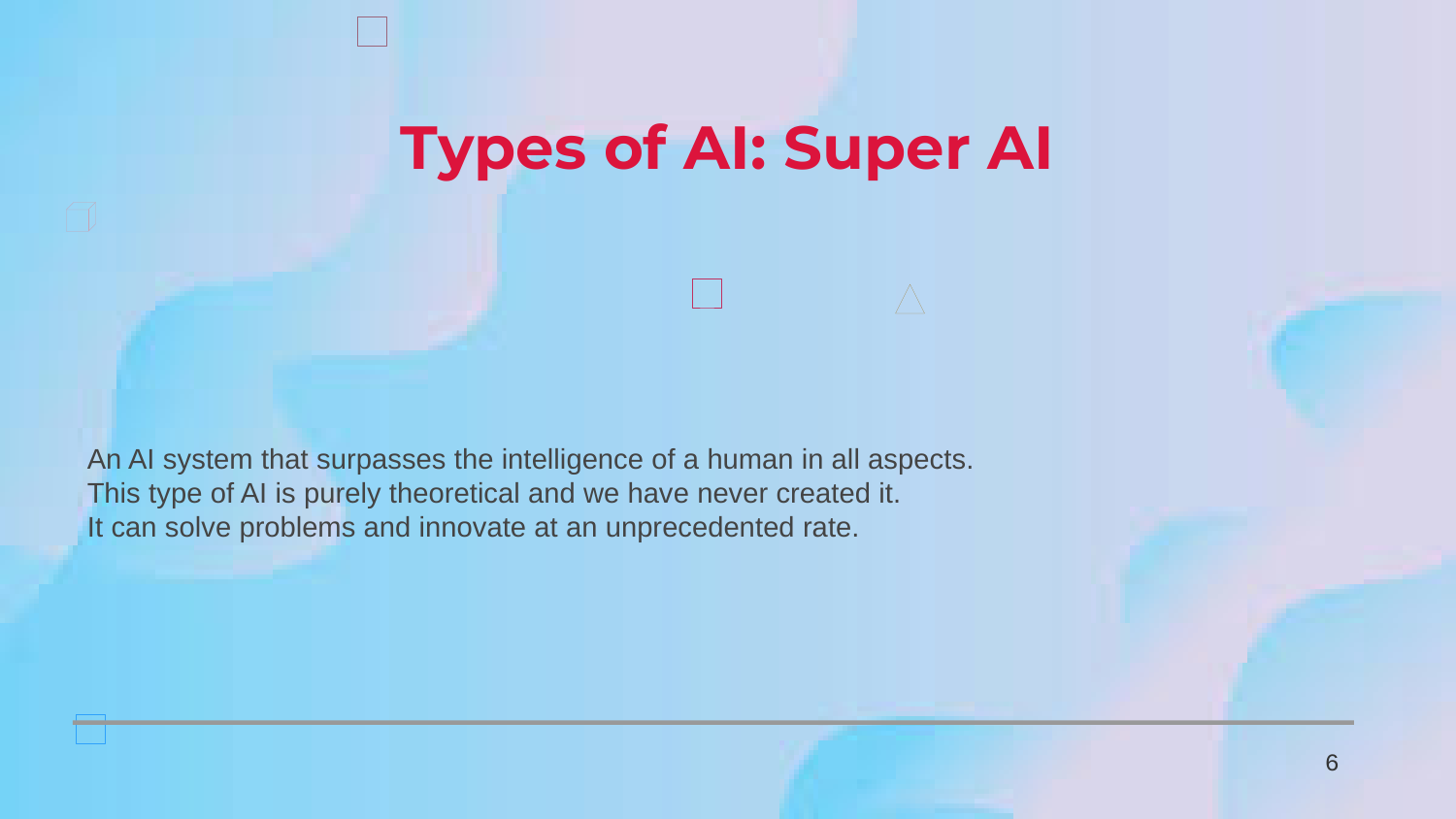

Types of AI: Super AI

An AI system that surpasses the intelligence of a human in all aspects.
This type of AI is purely theoretical and we have never created it.
It can solve problems and innovate at an unprecedented rate.

6